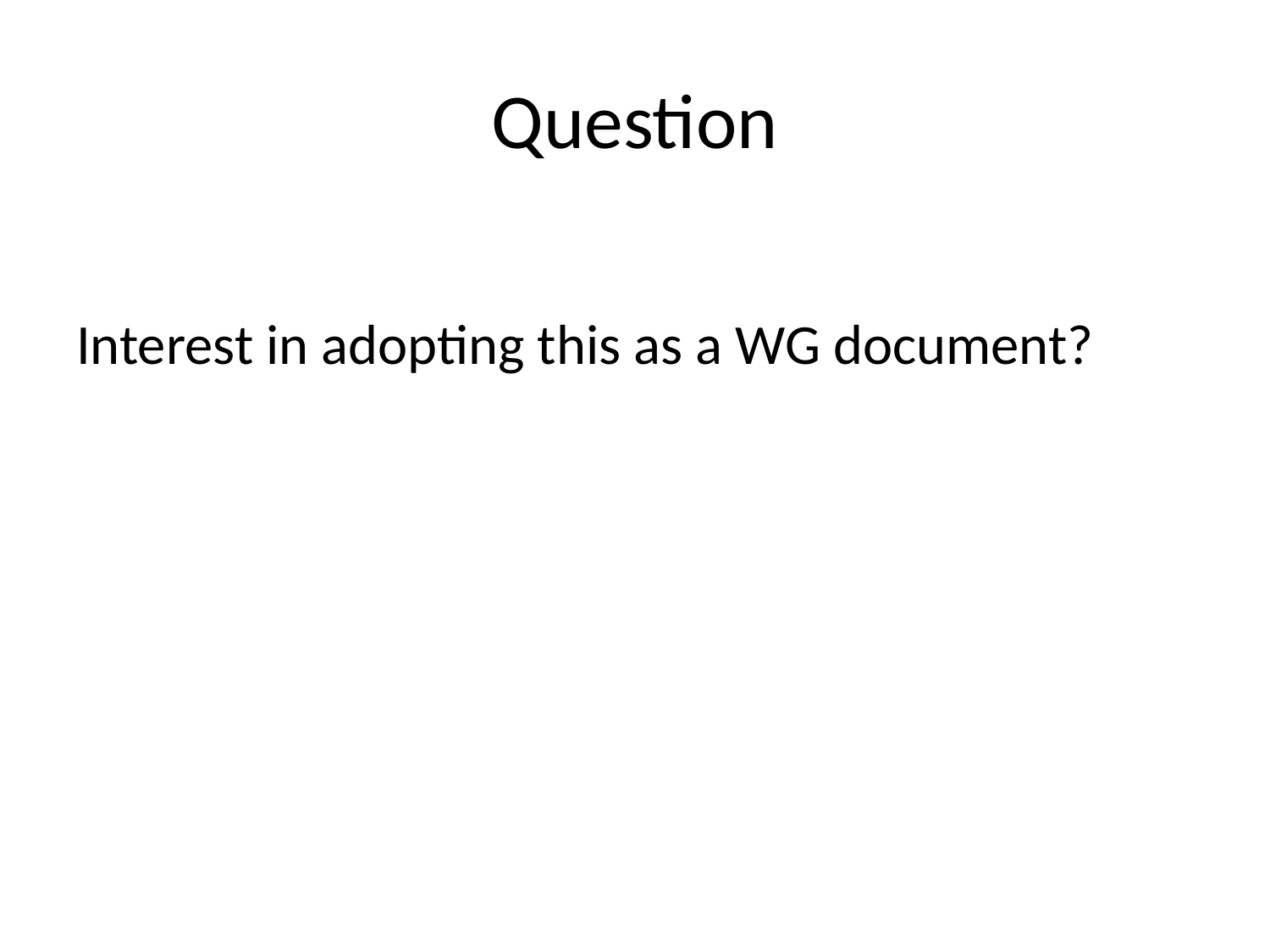

# Question

Interest in adopting this as a WG document?